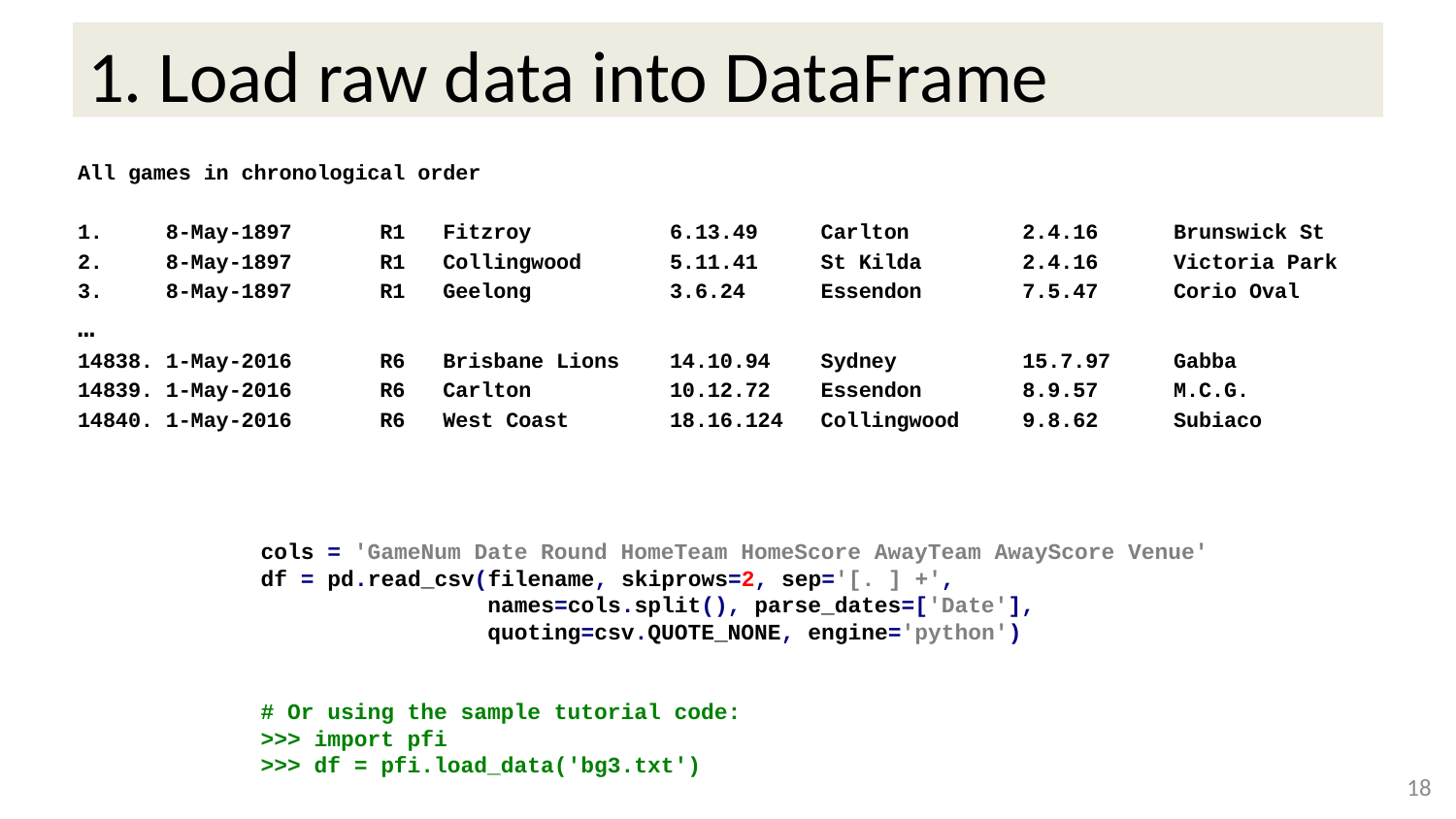

# 1. Load raw data into DataFrame
All games in chronological order

1.     8-May-1897       R1   Fitzroy           6.13.49     Carlton         2.4.16      Brunswick St
2.     8-May-1897       R1   Collingwood       5.11.41     St Kilda        2.4.16      Victoria Park
3.     8-May-1897       R1   Geelong           3.6.24      Essendon        7.5.47      Corio Oval
…
14838. 1-May-2016       R6   Brisbane Lions    14.10.94    Sydney          15.7.97     Gabba
14839. 1-May-2016       R6   Carlton           10.12.72    Essendon        8.9.57      M.C.G.
14840. 1-May-2016       R6   West Coast        18.16.124   Collingwood     9.8.62      Subiaco
cols = 'GameNum Date Round HomeTeam HomeScore AwayTeam AwayScore Venue'
df = pd.read_csv(filename, skiprows=2, sep='[. ] +',
                 names=cols.split(), parse_dates=['Date'],
                 quoting=csv.QUOTE_NONE, engine='python')

# Or using the sample tutorial code:
>>> import pfi
>>> df = pfi.load_data('bg3.txt')
18